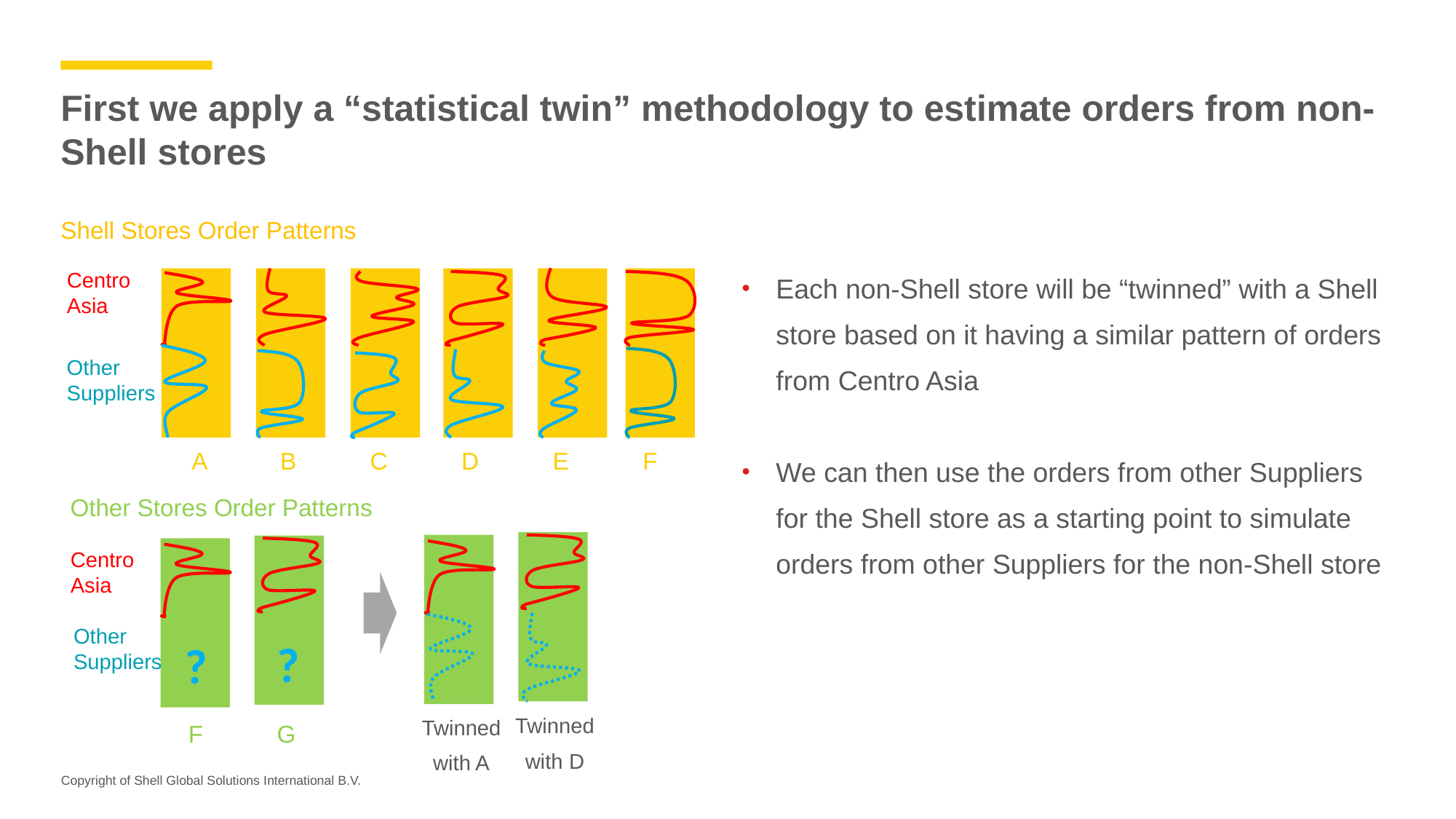

# First we apply a “statistical twin” methodology to estimate orders from non-Shell stores
Shell Stores Order Patterns
Each non-Shell store will be “twinned” with a Shell store based on it having a similar pattern of orders from Centro Asia

We can then use the orders from other Suppliers for the Shell store as a starting point to simulate orders from other Suppliers for the non-Shell store
Centro Asia

Other Suppliers
A           B           C           D           E           F
Other Stores Order Patterns

Centro Asia

?
?

Other Suppliers
Twinned with D
Twinned with A
    F           G